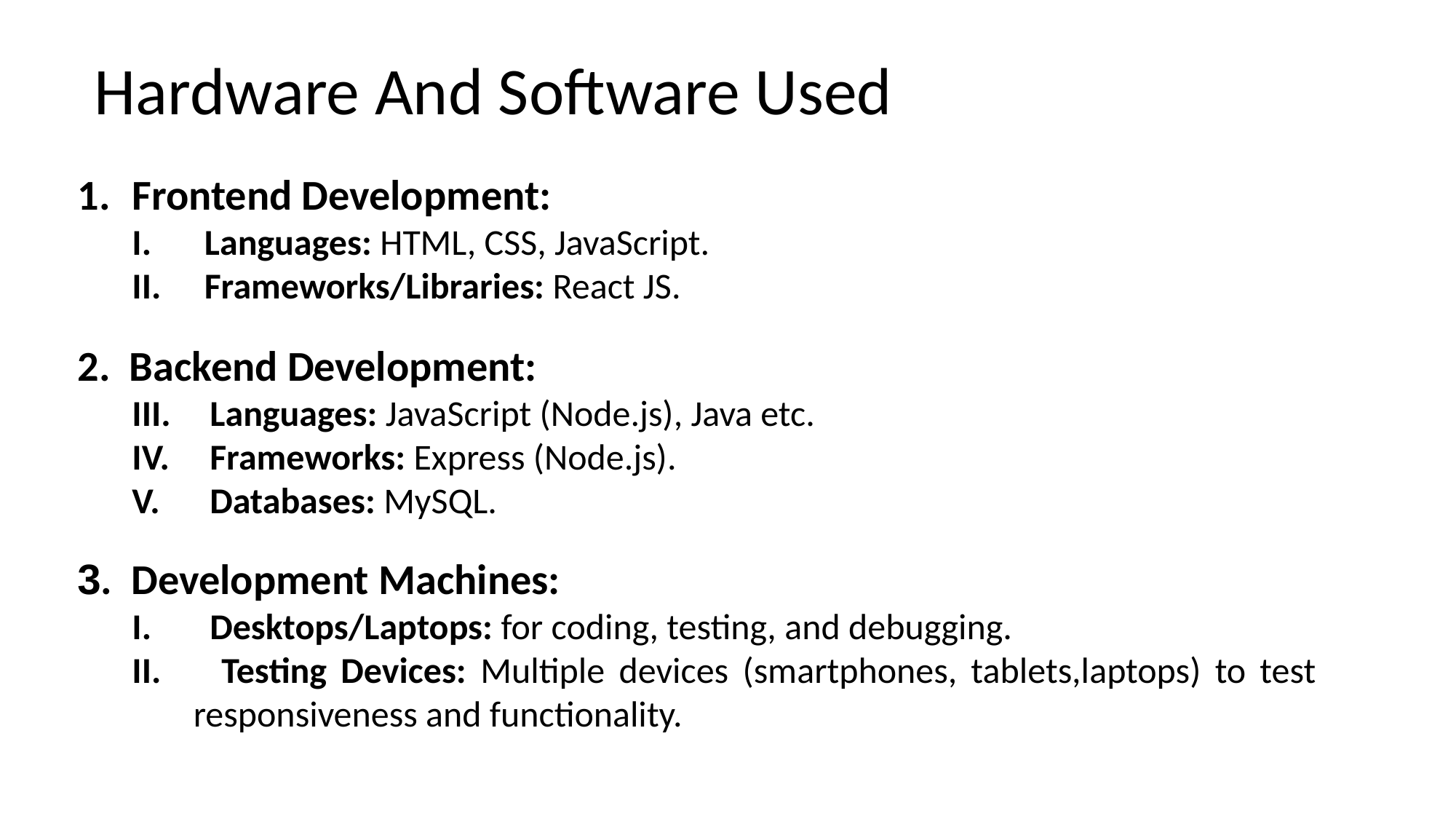

# Hardware And Software Used
Frontend Development:
   Languages: HTML, CSS, JavaScript.
   Frameworks/Libraries: React JS.

2.  Backend Development:
  Languages: JavaScript (Node.js), Java etc.
  Frameworks: Express (Node.js).
  Databases: MySQL.

3.  Development Machines:
  Desktops/Laptops: for coding, testing, and debugging.
  Testing Devices: Multiple devices (smartphones, tablets,laptops) to test   responsiveness and functionality.